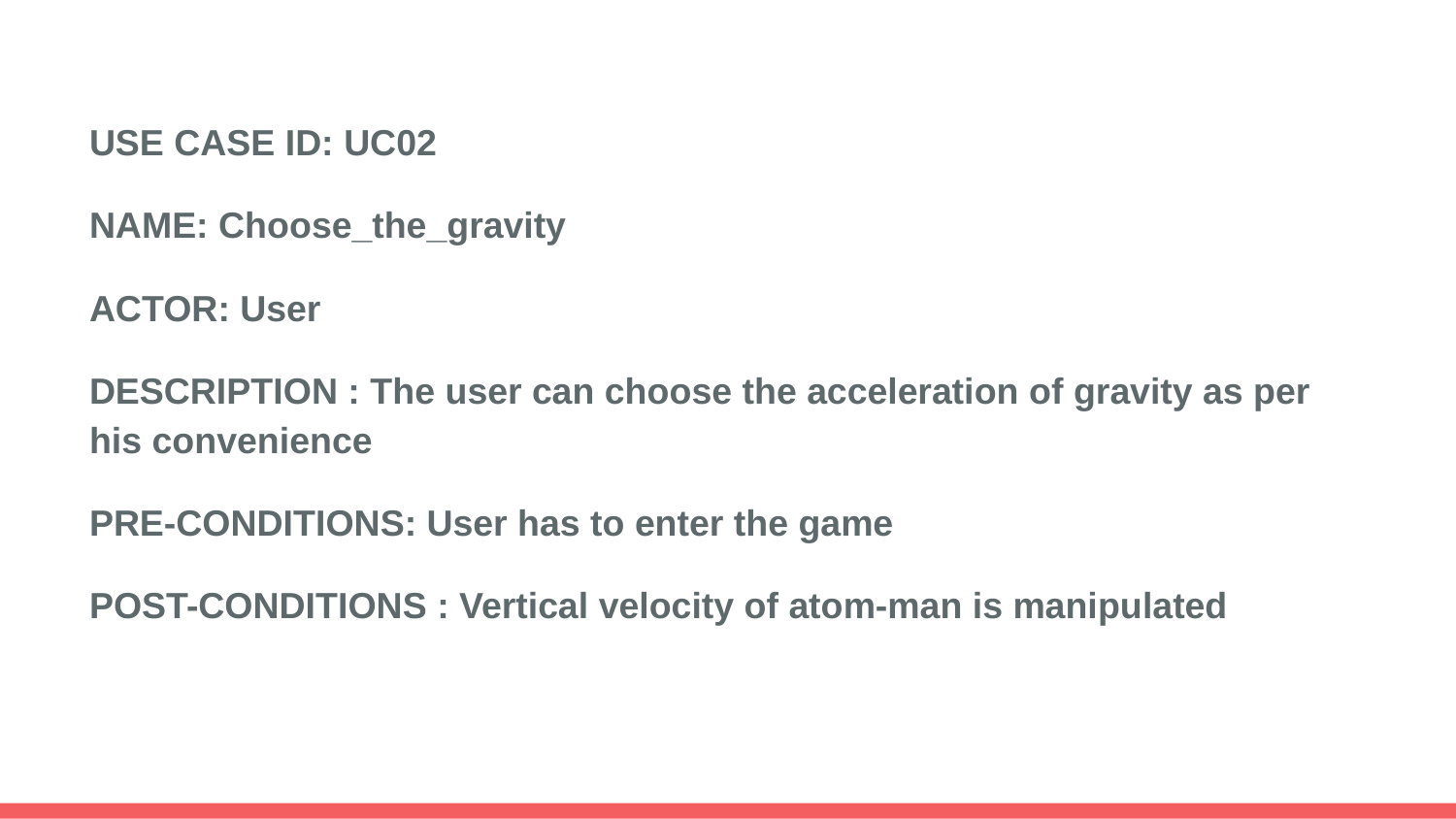

USE CASE ID: UC02
NAME: Choose_the_gravity
ACTOR: User
DESCRIPTION : The user can choose the acceleration of gravity as per his convenience
PRE-CONDITIONS: User has to enter the game
POST-CONDITIONS : Vertical velocity of atom-man is manipulated